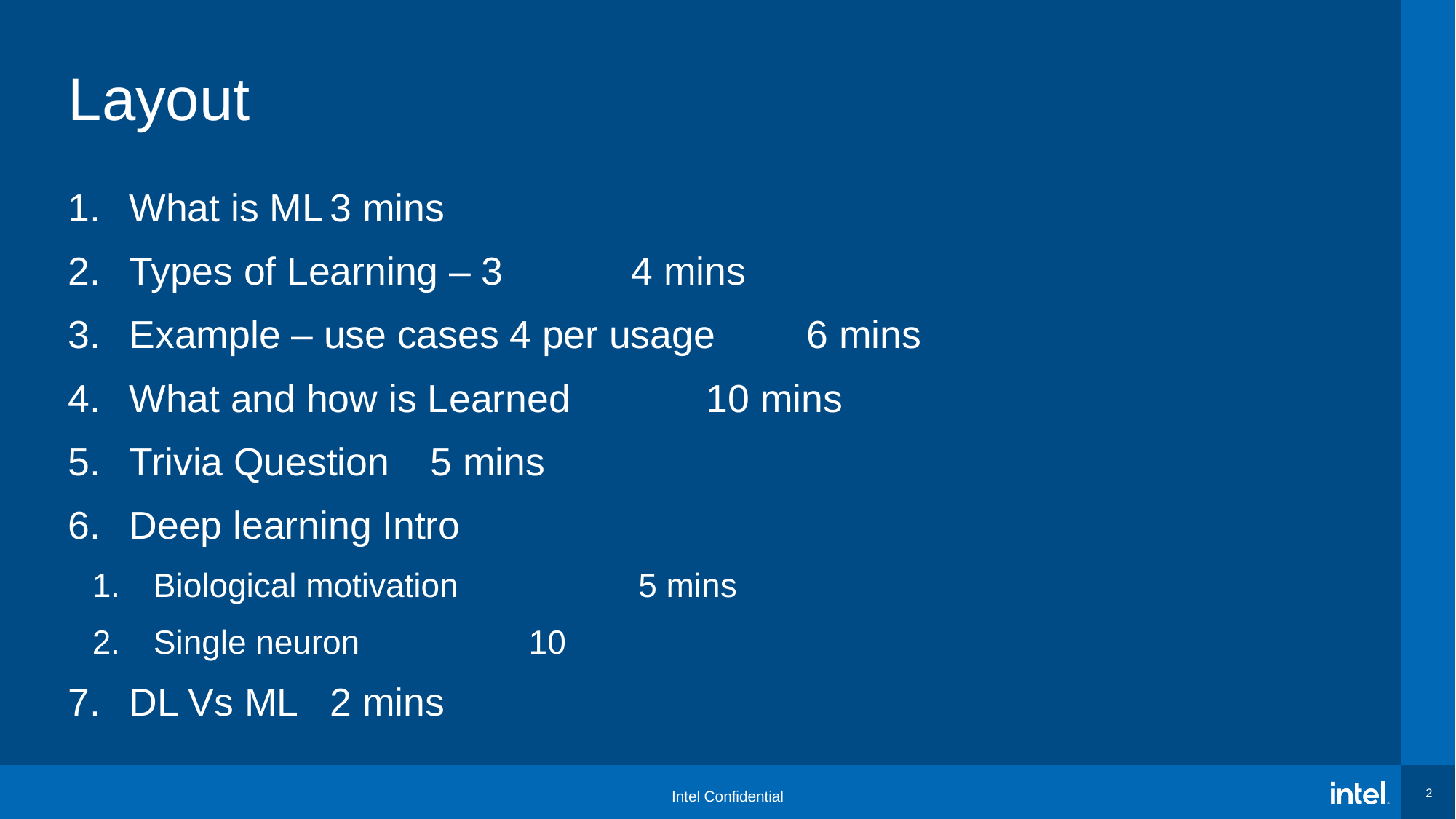

# Layout
What is ML										3 mins
Types of Learning – 3    							4 mins
Example – use cases 4 per usage				       6 mins
What and how is Learned						       10 mins
Trivia Question									5 mins
Deep learning Intro
Biological motivation							         5 mins
Single neuron									        10
DL Vs ML										2 mins